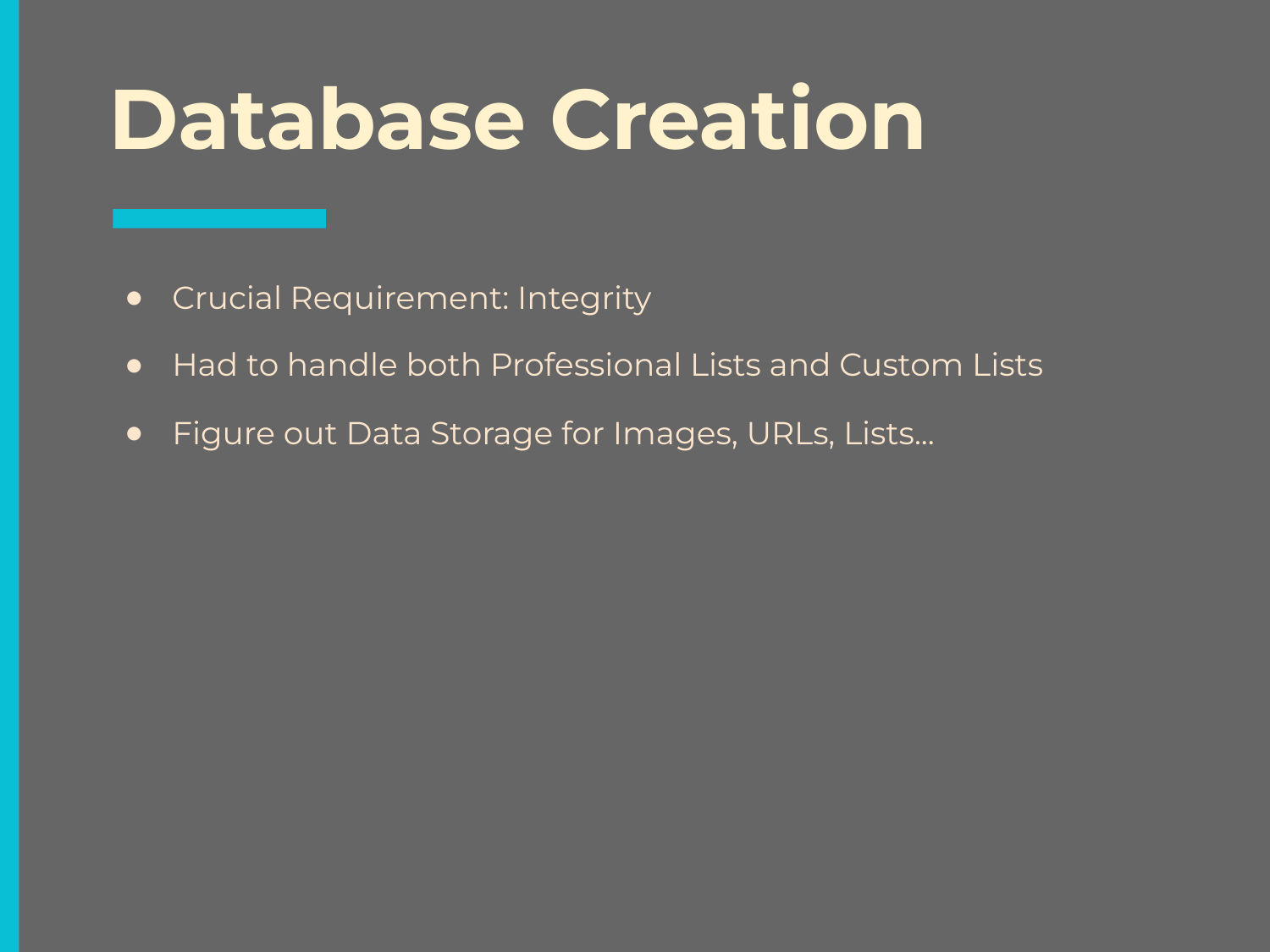

# Database Creation
Crucial Requirement: Integrity
Had to handle both Professional Lists and Custom Lists
Figure out Data Storage for Images, URLs, Lists...